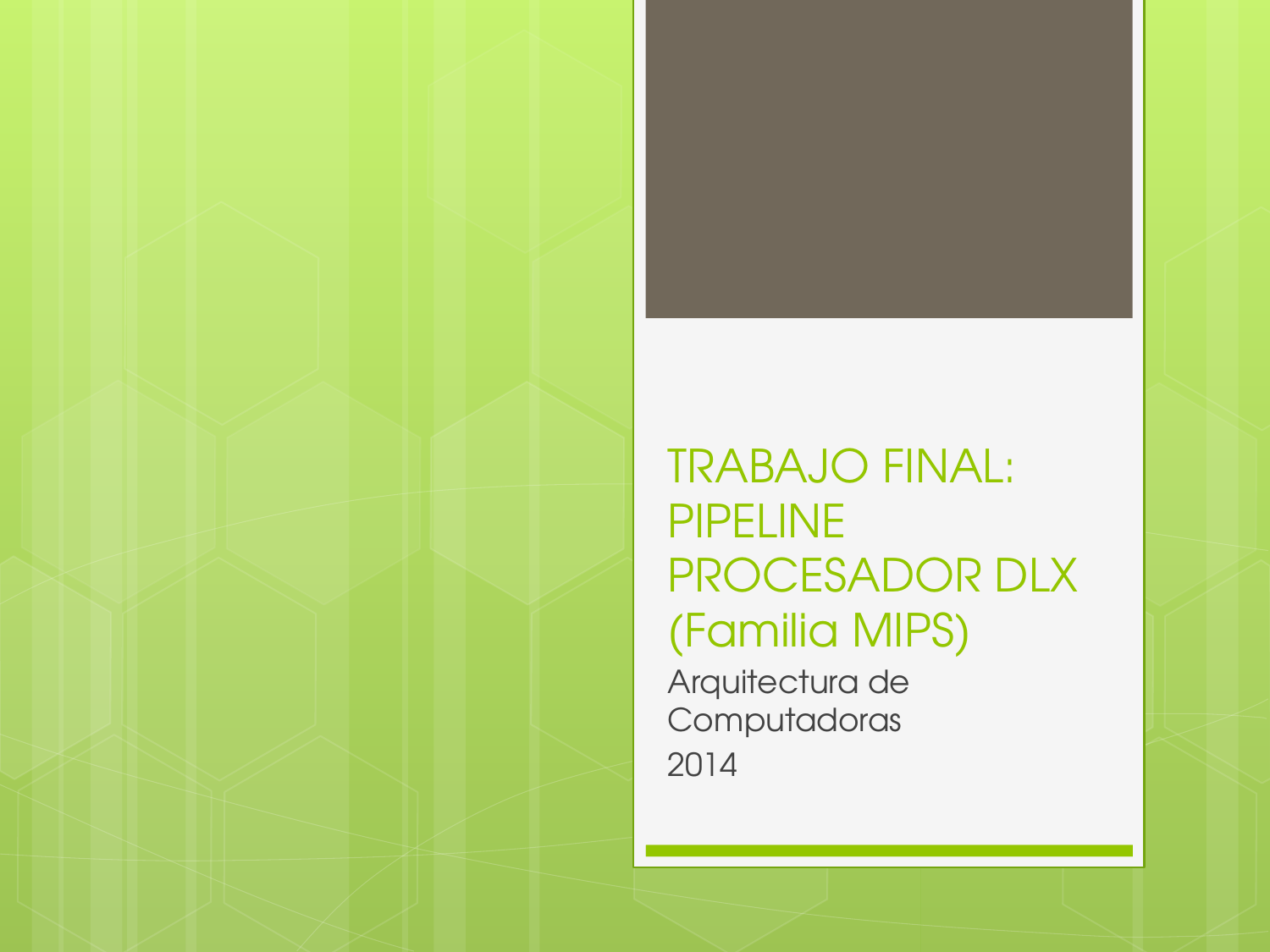

# TRABAJO FINAL: PIPELINE PROCESADOR DLX (Familia MIPS)
Arquitectura de Computadoras
2014